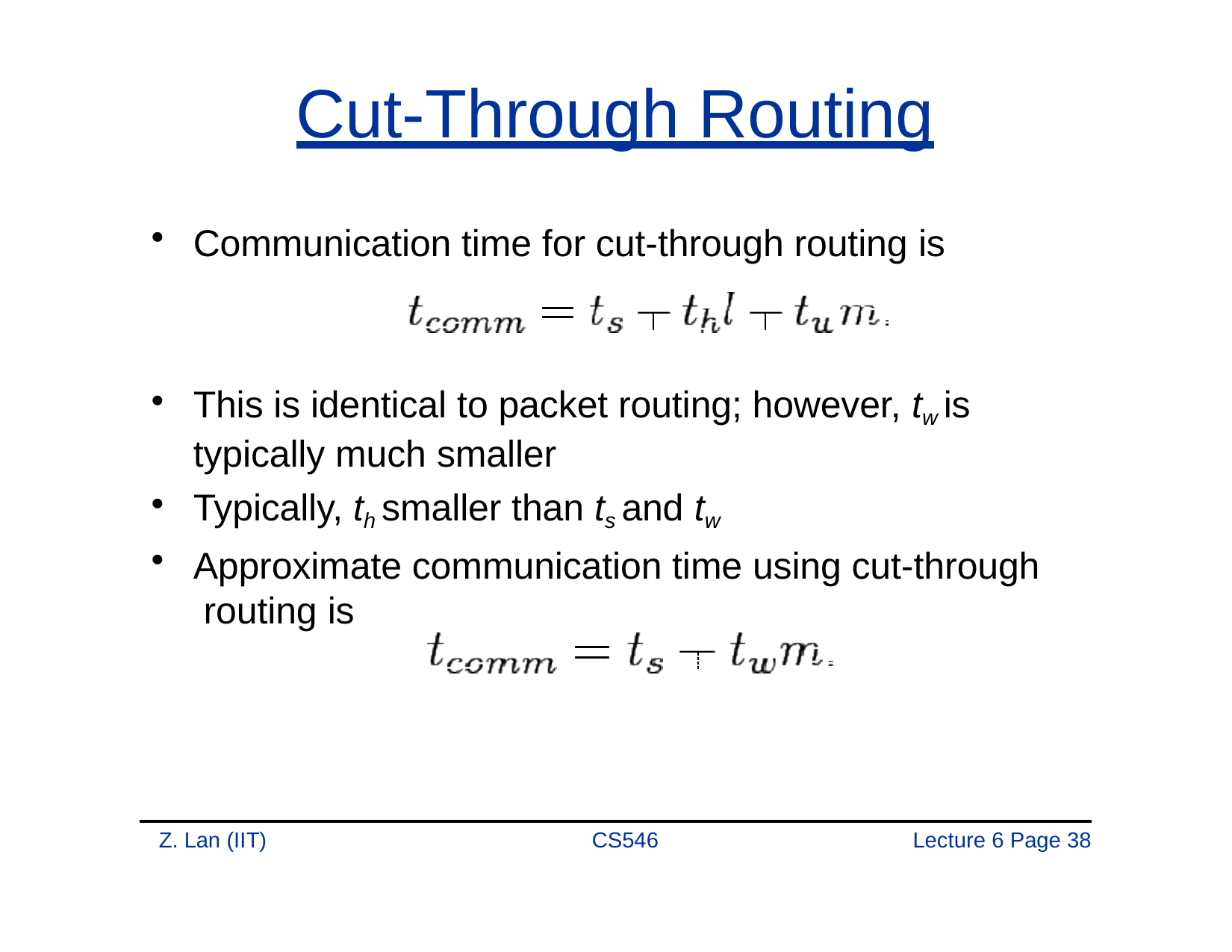

# Cut-Through Routing
Communication time for cut-through routing is

This is identical to packet routing; however, tw is  typically much smaller
Typically, th smaller than ts and tw
Approximate communication time using cut-through  routing is

Z. Lan (IIT)
CS546
Lecture 6 Page 38